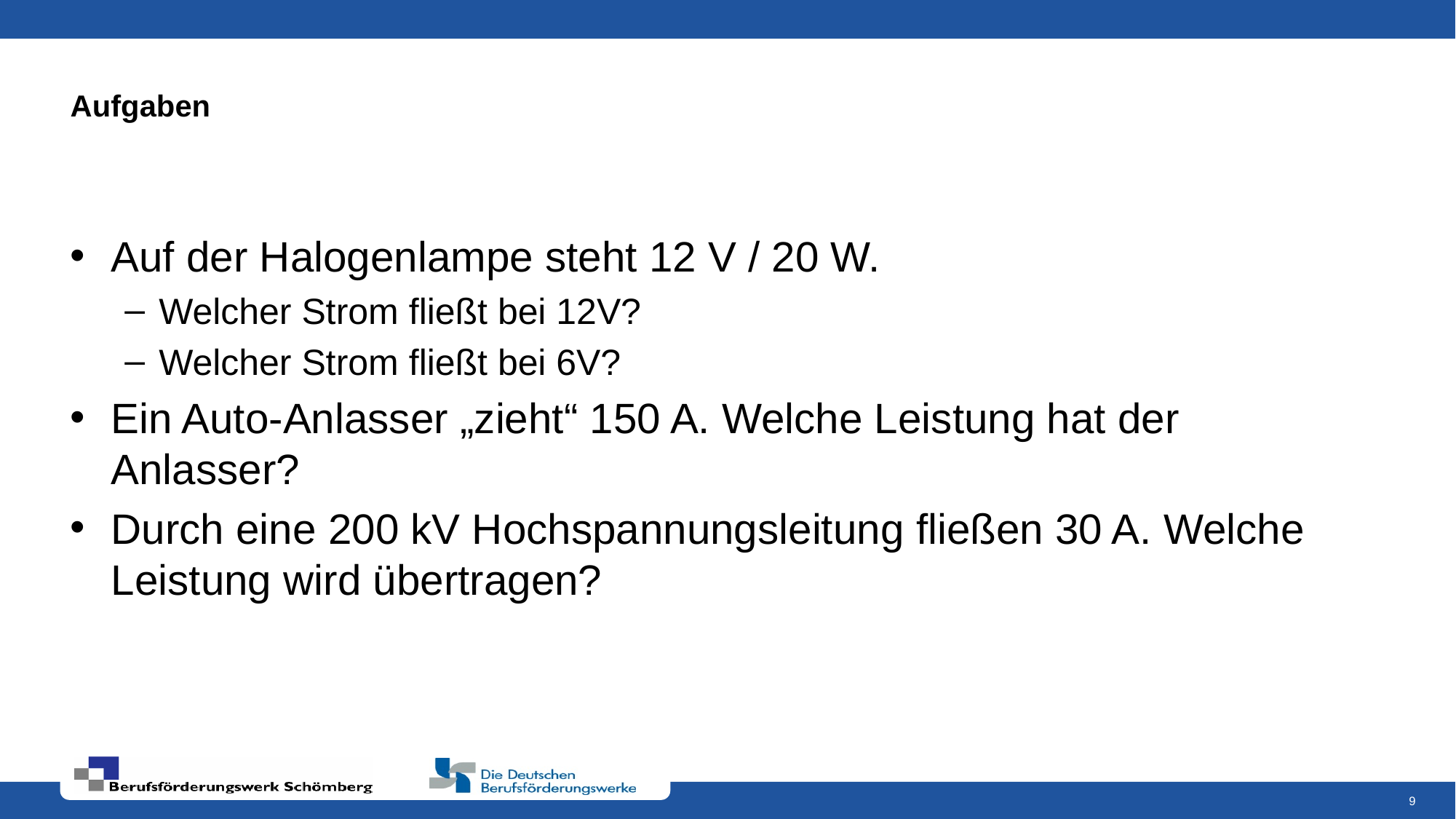

# Aufgaben

Auf der Halogenlampe steht 12 V / 20 W.
Welcher Strom fließt bei 12V?
Welcher Strom fließt bei 6V?
Ein Auto-Anlasser „zieht“ 150 A. Welche Leistung hat der Anlasser?
Durch eine 200 kV Hochspannungsleitung fließen 30 A. Welche Leistung wird übertragen?